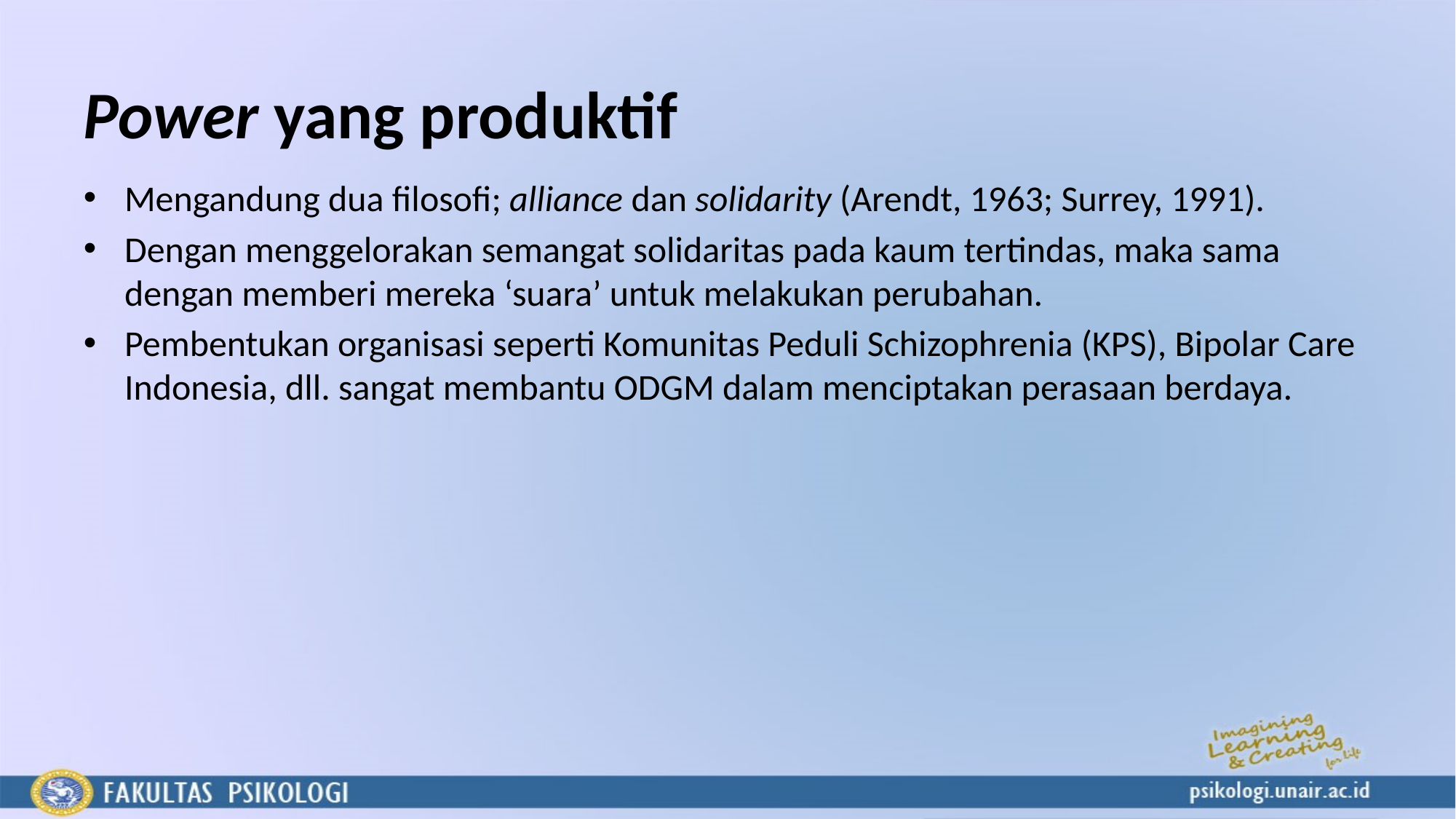

# Power yang produktif
Mengandung dua filosofi; alliance dan solidarity (Arendt, 1963; Surrey, 1991).
Dengan menggelorakan semangat solidaritas pada kaum tertindas, maka sama dengan memberi mereka ‘suara’ untuk melakukan perubahan.
Pembentukan organisasi seperti Komunitas Peduli Schizophrenia (KPS), Bipolar Care Indonesia, dll. sangat membantu ODGM dalam menciptakan perasaan berdaya.